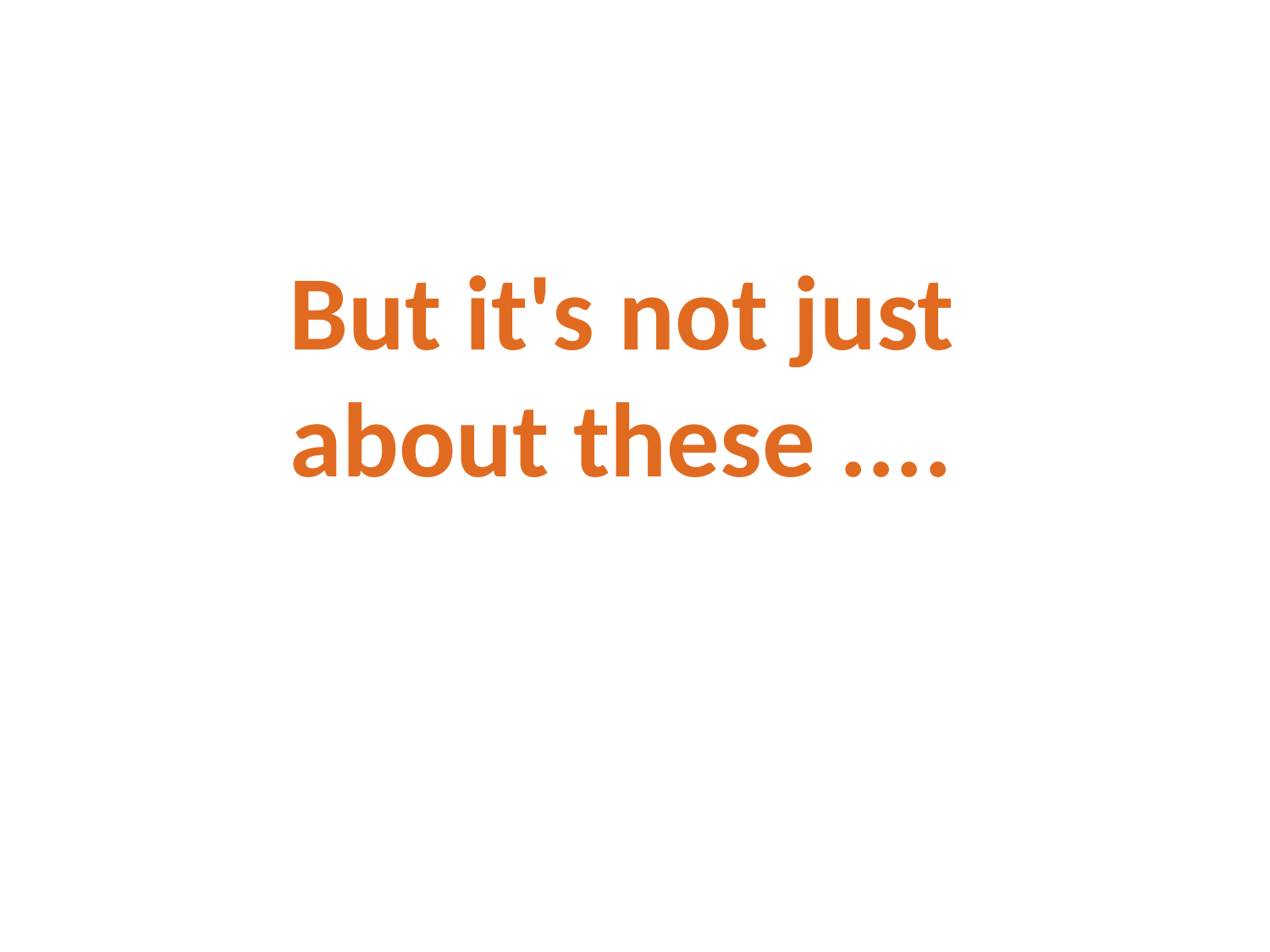

But it's not just about these ....